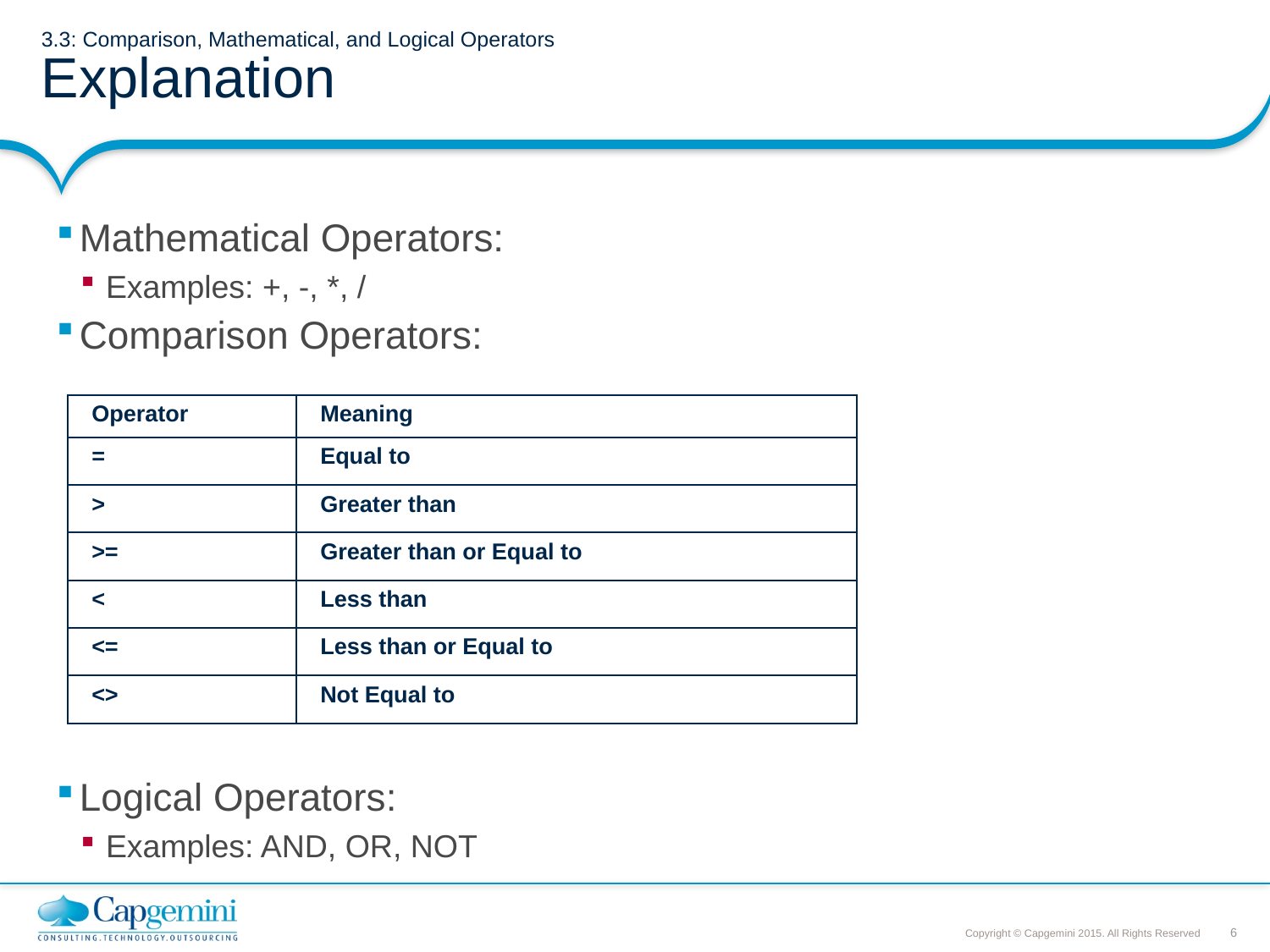

# 3.3: Comparison, Mathematical, and Logical Operators Explanation
Mathematical Operators:
Examples: +, -, *, /
Comparison Operators:

Logical Operators:
Examples: AND, OR, NOT
| Operator | Meaning |
| --- | --- |
| = | Equal to |
| > | Greater than |
| >= | Greater than or Equal to |
| < | Less than |
| <= | Less than or Equal to |
| <> | Not Equal to |